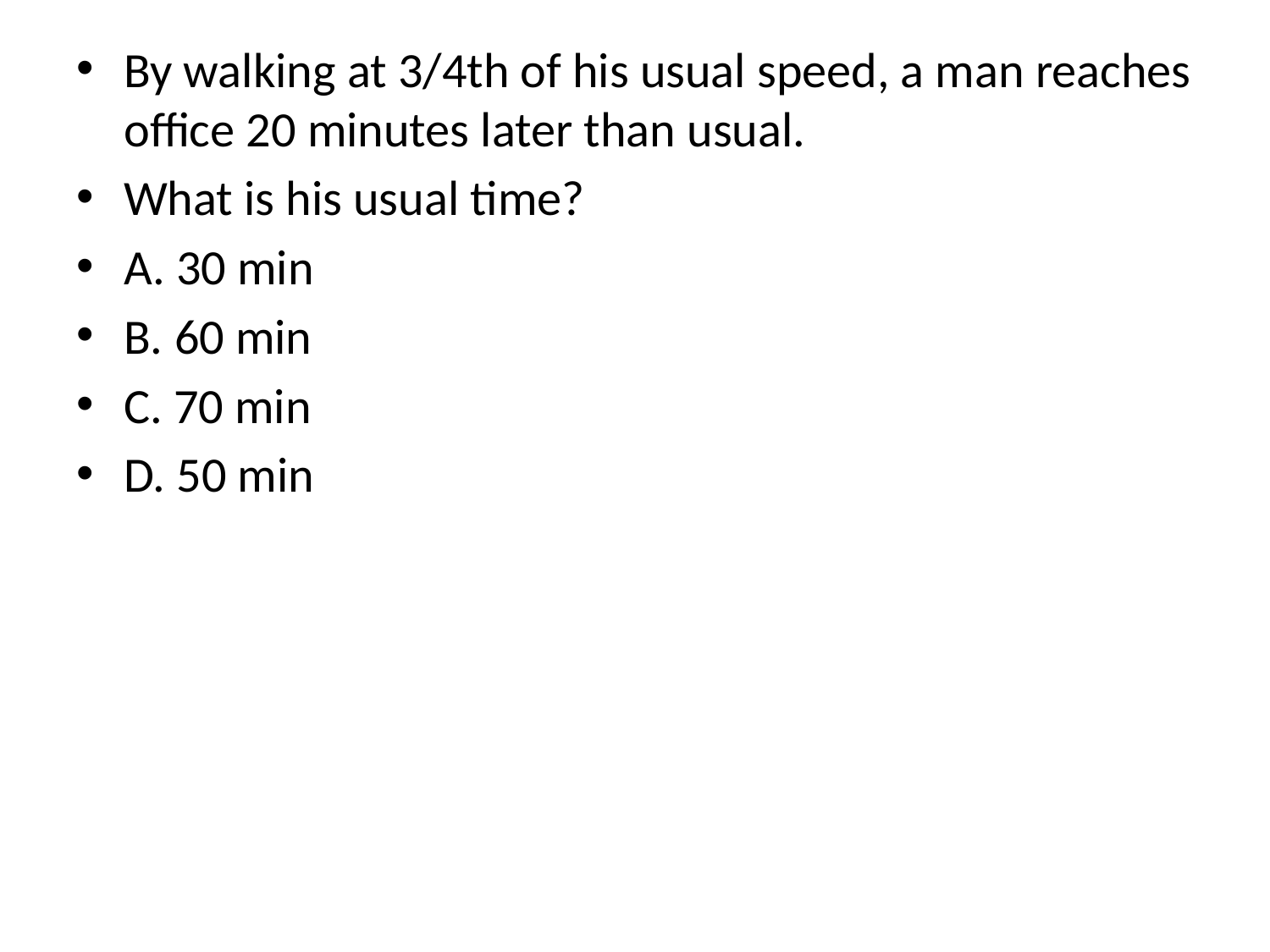

By walking at 3/4th of his usual speed, a man reaches office 20 minutes later than usual.
What is his usual time?
A. 30 min
B. 60 min
C. 70 min
D. 50 min